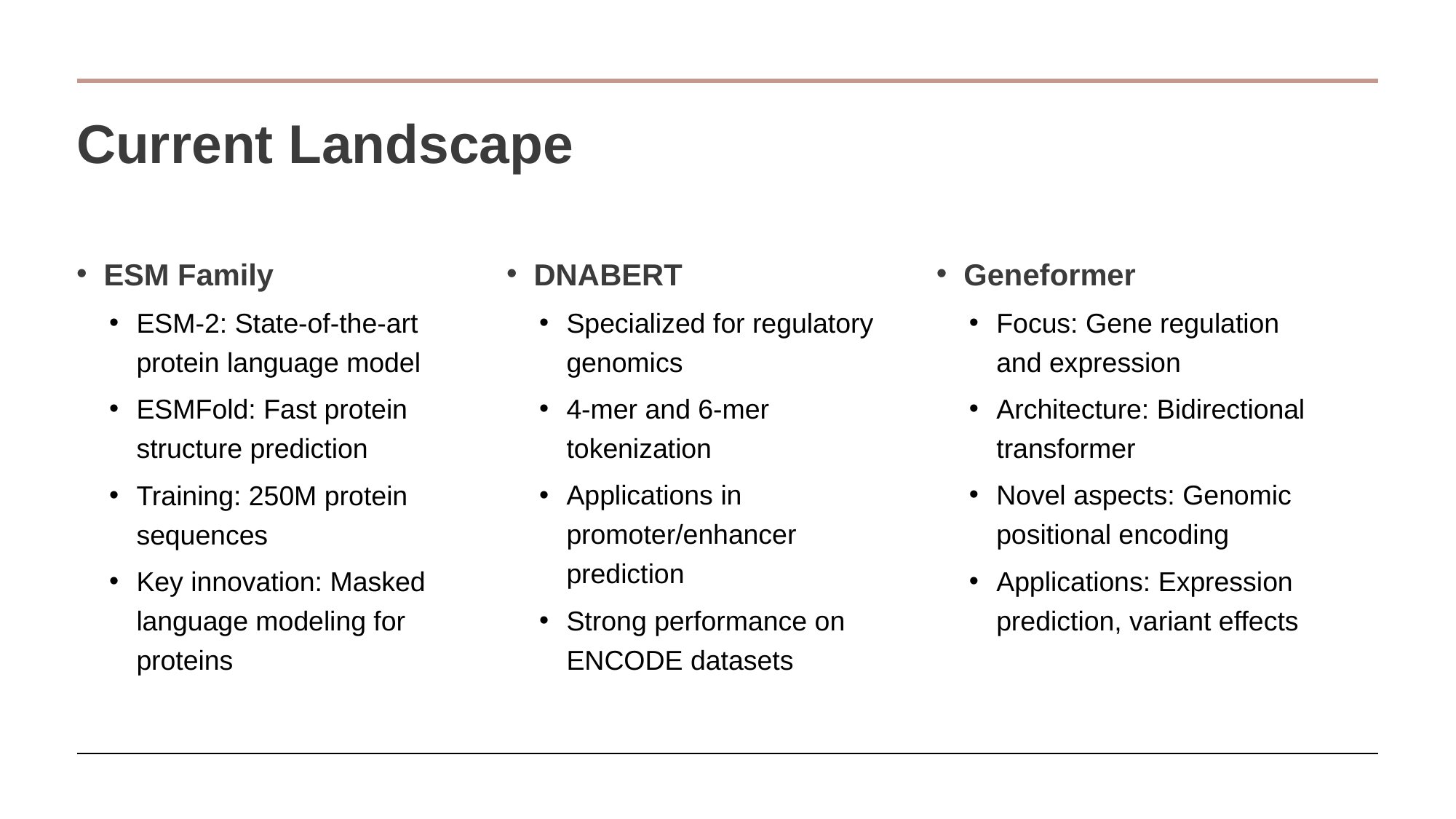

# Current Landscape
Geneformer
Focus: Gene regulation and expression
Architecture: Bidirectional transformer
Novel aspects: Genomic positional encoding
Applications: Expression prediction, variant effects
DNABERT
Specialized for regulatory genomics
4-mer and 6-mer tokenization
Applications in promoter/enhancer prediction
Strong performance on ENCODE datasets
ESM Family
ESM-2: State-of-the-art protein language model
ESMFold: Fast protein structure prediction
Training: 250M protein sequences
Key innovation: Masked language modeling for proteins